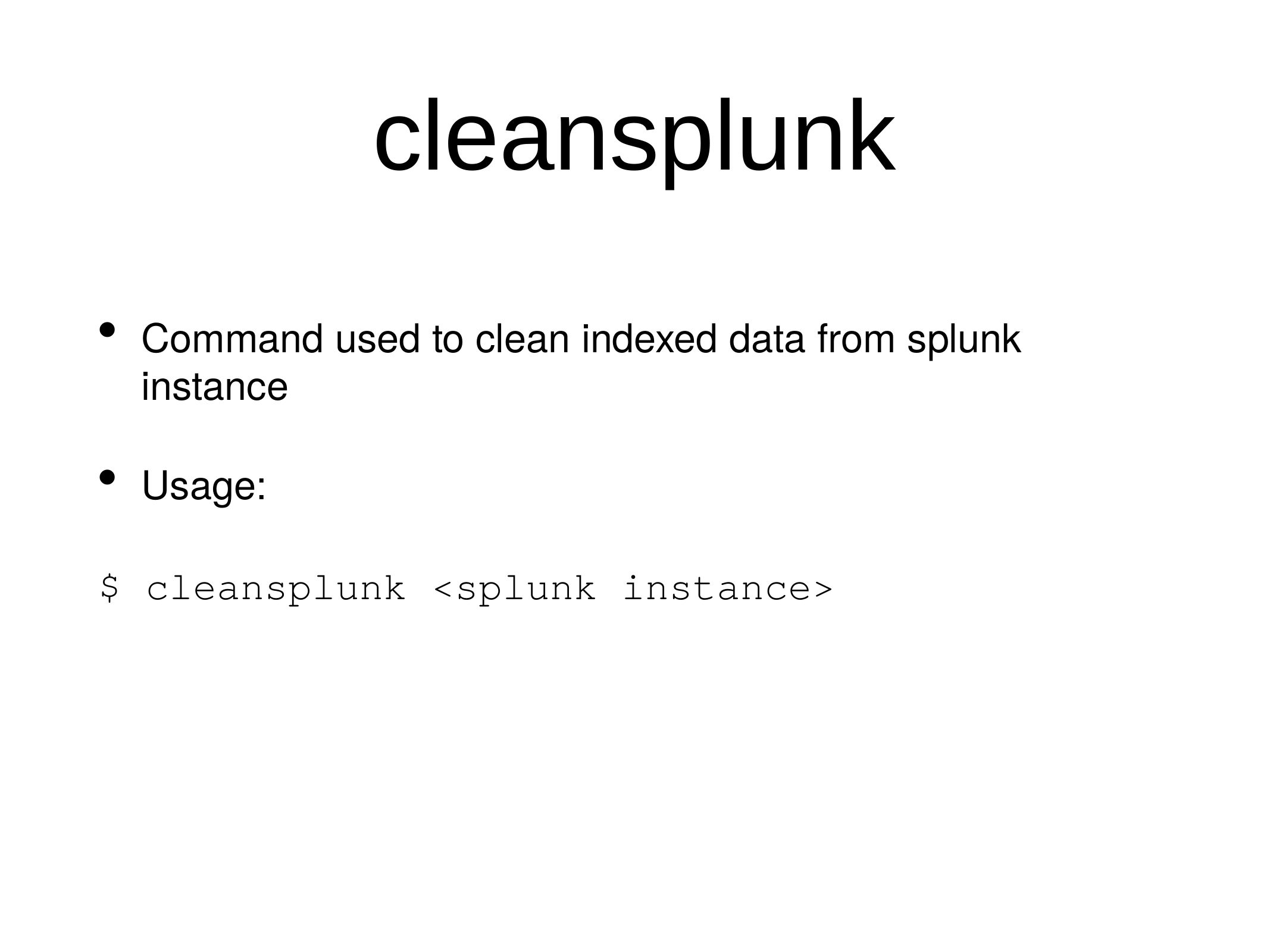

# cleansplunk
Command used to clean indexed data from splunk instance
Usage:
$ cleansplunk <splunk instance>